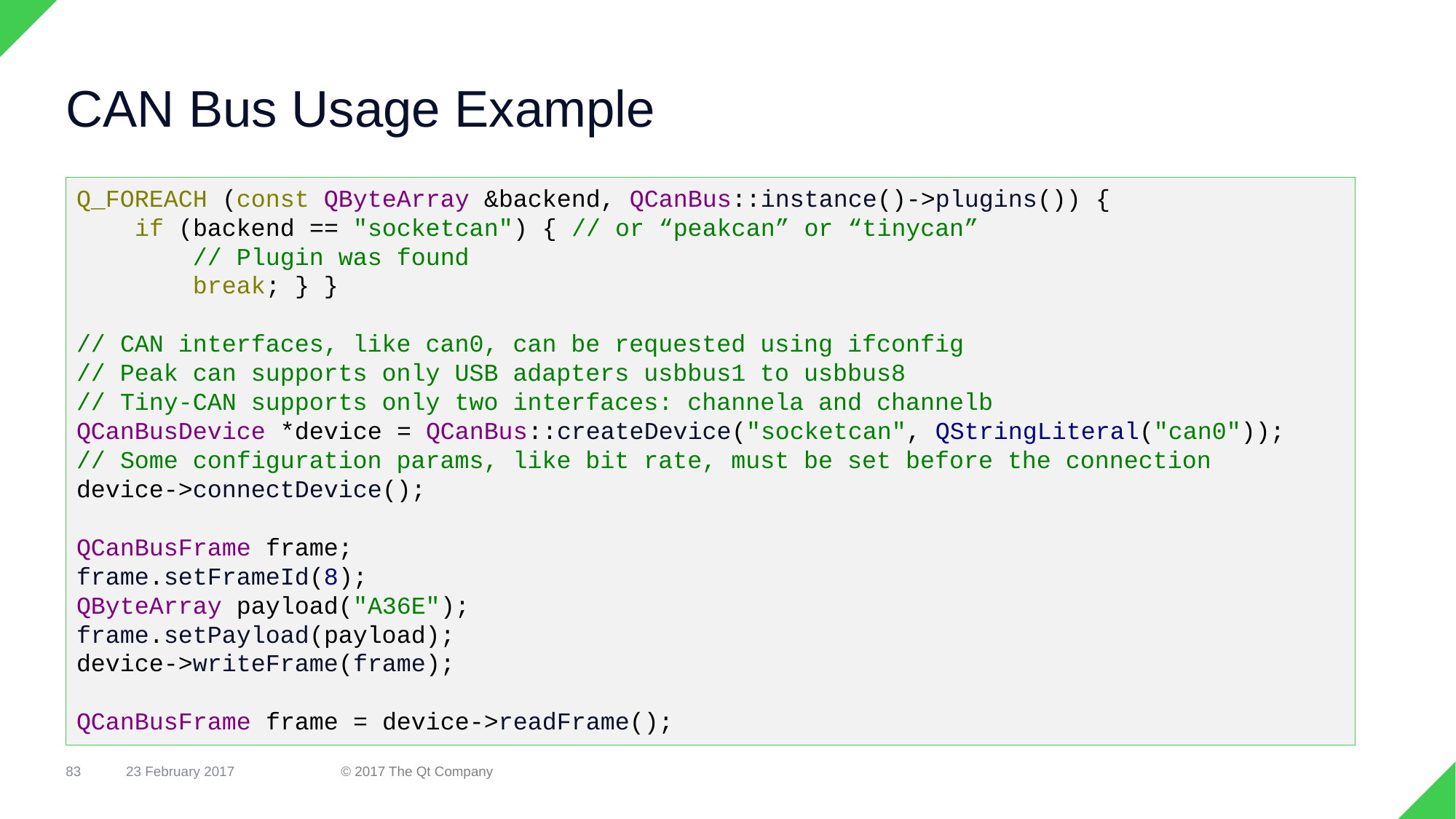

# CAN Bus Usage Example
Q_FOREACH (const QByteArray &backend, QCanBus::instance()->plugins()) {
    if (backend == "socketcan") { // or “peakcan” or “tinycan”
        // Plugin was found
        break; } }
// CAN interfaces, like can0, can be requested using ifconfig
// Peak can supports only USB adapters usbbus1 to usbbus8
// Tiny-CAN supports only two interfaces: channela and channelb
QCanBusDevice *device = QCanBus::createDevice("socketcan", QStringLiteral("can0"));
// Some configuration params, like bit rate, must be set before the connection
device->connectDevice();

QCanBusFrame frame;
frame.setFrameId(8);
QByteArray payload("A36E");
frame.setPayload(payload);
device->writeFrame(frame);
QCanBusFrame frame = device->readFrame();
83
23 February 2017
© 2017 The Qt Company